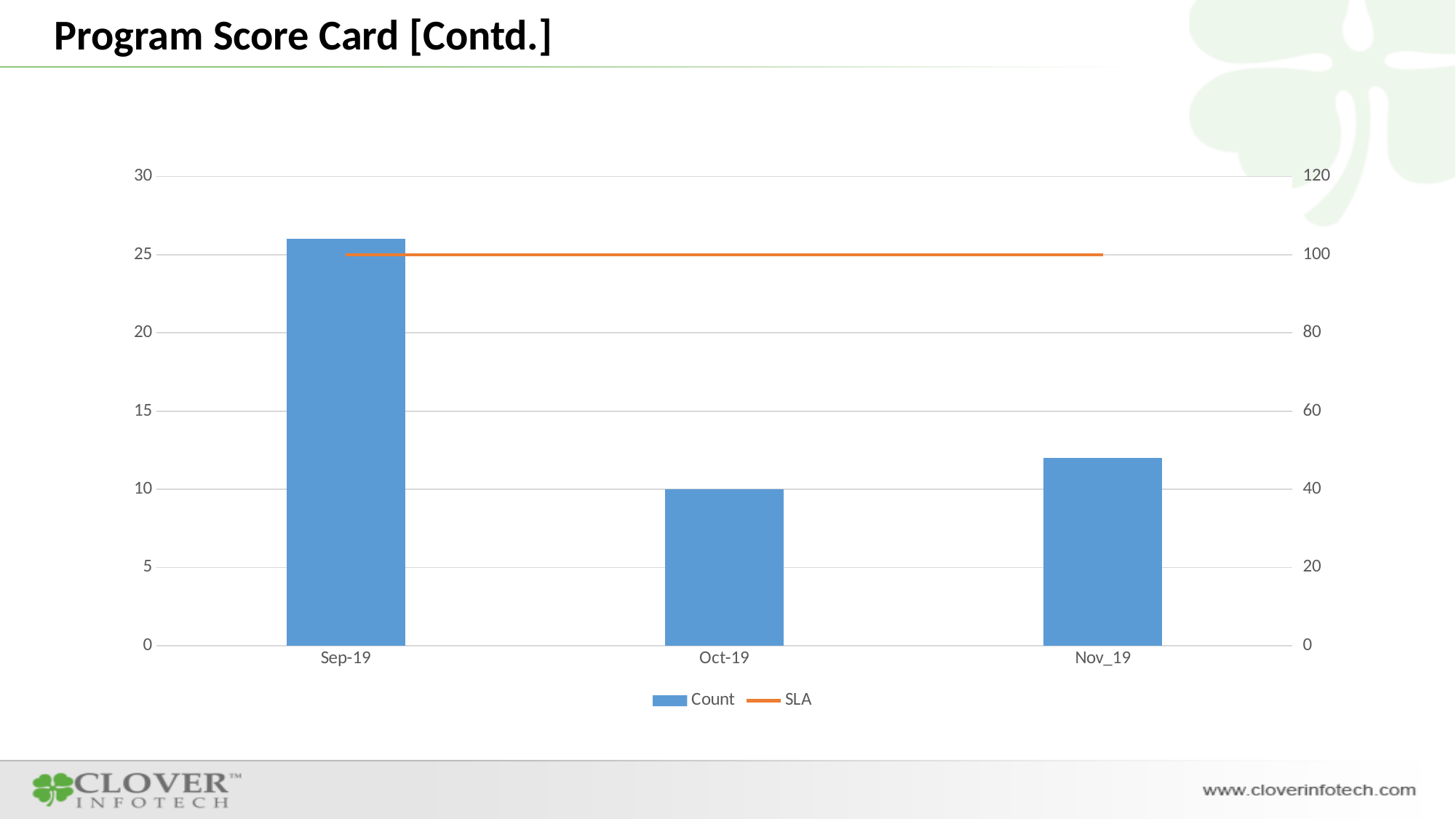

Program Score Card [Contd.]

### Chart

| Category | Count | SLA |
|---|---|---|
| Sep-19 | 26.0 | 100.0 |
| Oct-19 | 10.0 | 100.0 |
| Nov_19 | 12.0 | 100.0 |